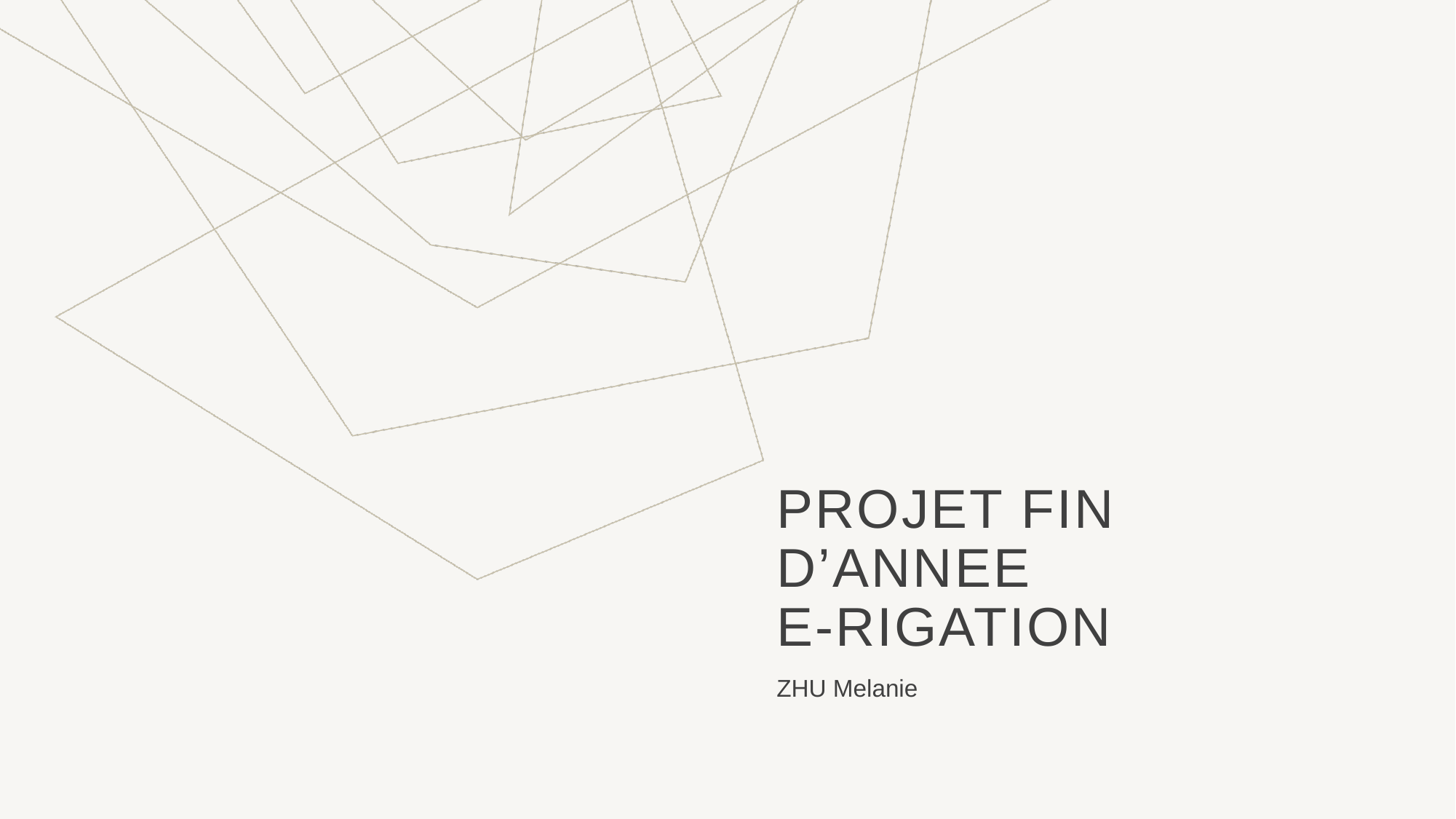

# Projet Fin d’Annee E-rigation
ZHU Melanie